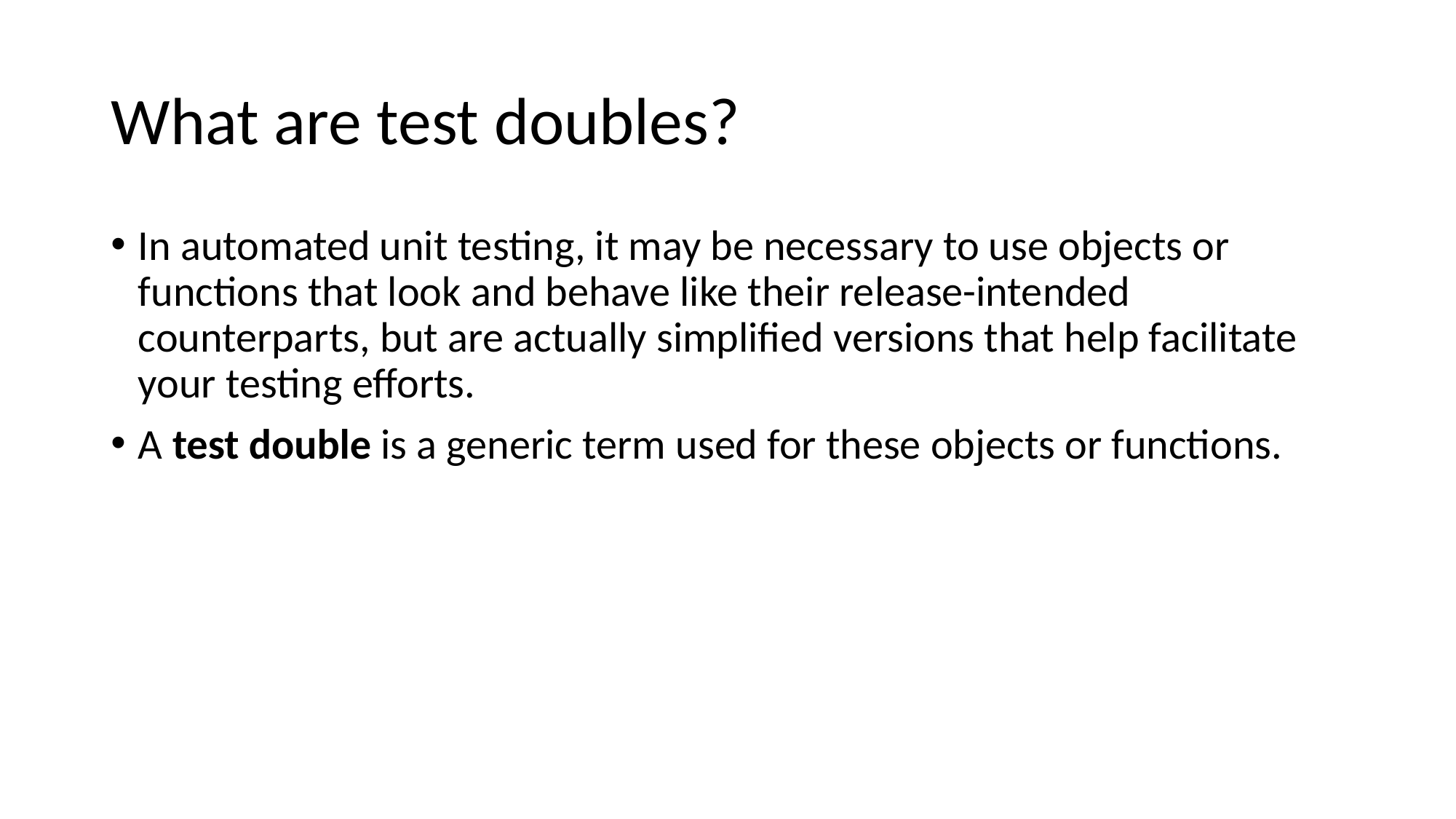

# What are test doubles?
In automated unit testing, it may be necessary to use objects or functions that look and behave like their release-intended counterparts, but are actually simplified versions that help facilitate your testing efforts.
A test double is a generic term used for these objects or functions.